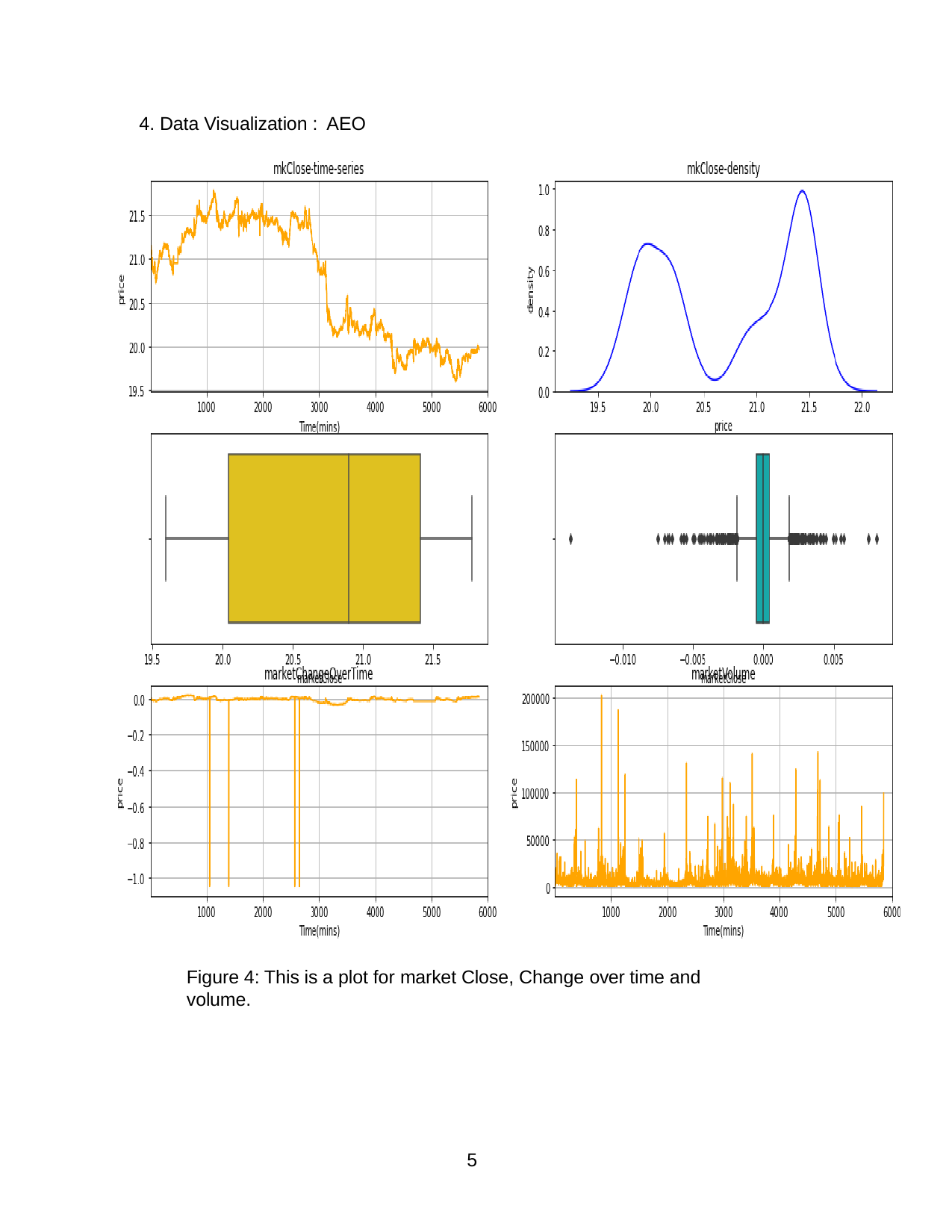

4. Data Visualization : AEO

Figure 4: This is a plot for market Close, Change over time and volume.
5